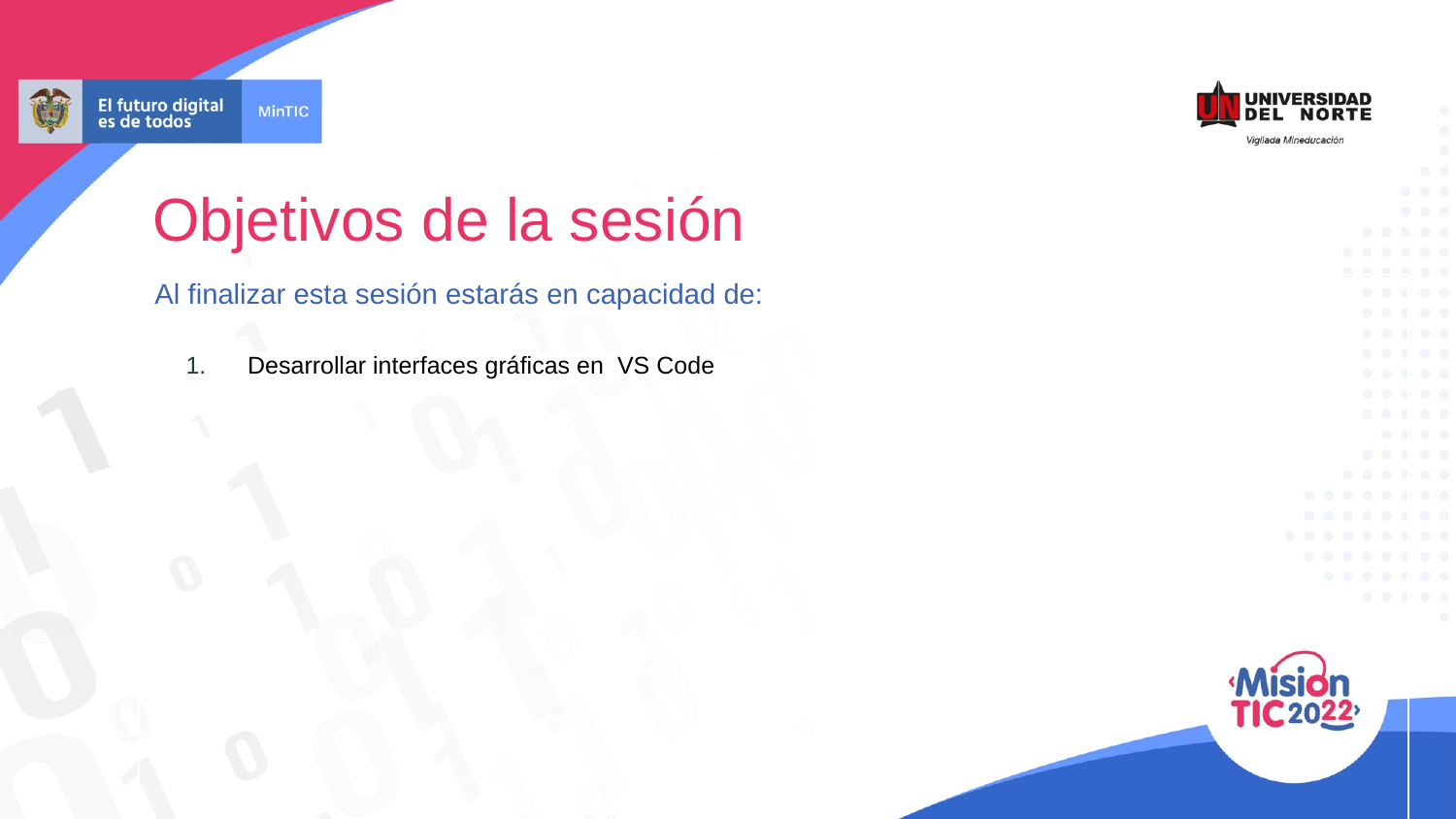

# Objetivos de la sesión
  Al finalizar esta sesión estarás en capacidad de:

Desarrollar interfaces gráficas en  VS Code